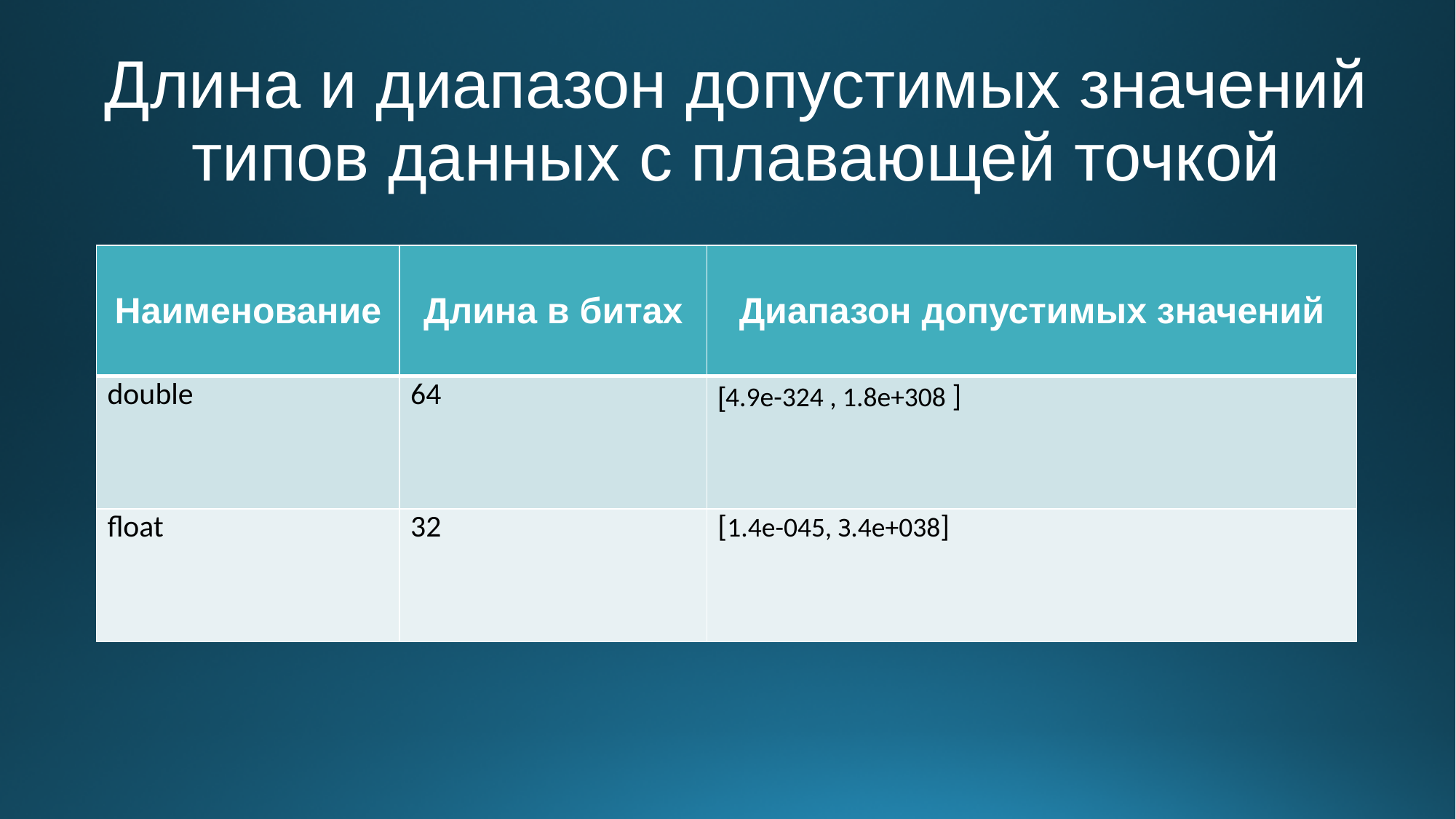

# Длина и диапазон допустимых значений типов данных с плавающей точкой
| Наименование | Длина в битах | Диапазон допустимых значений |
| --- | --- | --- |
| double | 64 | [4.9е-324 , 1.8е+308 ] |
| float | 32 | [1.4е-045, З.4е+038] |